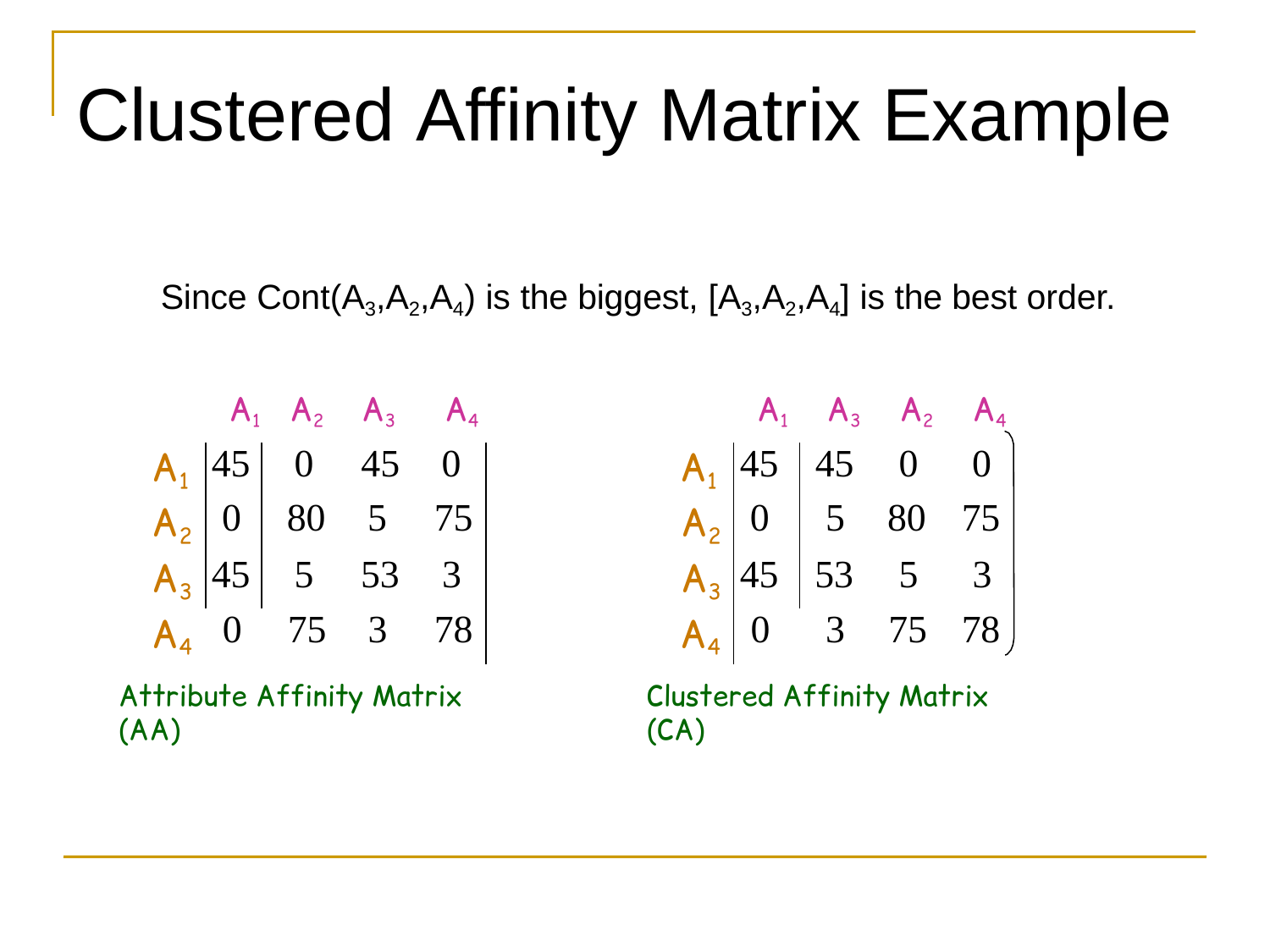

Clustered Affinity Matrix Example
Since Cont(A3,A2,A4) is the biggest, [A3,A2,A4] is the best order.
|  | A1 | A2 | A3 | A4 |  | A1 | A3 | A2 | A4 |
| --- | --- | --- | --- | --- | --- | --- | --- | --- | --- |
| A1 | 45 | 0 | 45 | 0 | A1 | 45 | 45 | 0 | 0 |
| A2 | 0 | 80 | 5 | 75 | A2 | 0 | 5 | 80 | 75 |
| A3 | 45 | 5 | 53 | 3 | A3 | 45 | 53 | 5 | 3 |
| A4 | 0 | 75 | 3 | 78 | A4 | 0 | 3 | 75 | 78 |

Attribute Affinity Matrix (AA)
Clustered Affinity Matrix (CA)